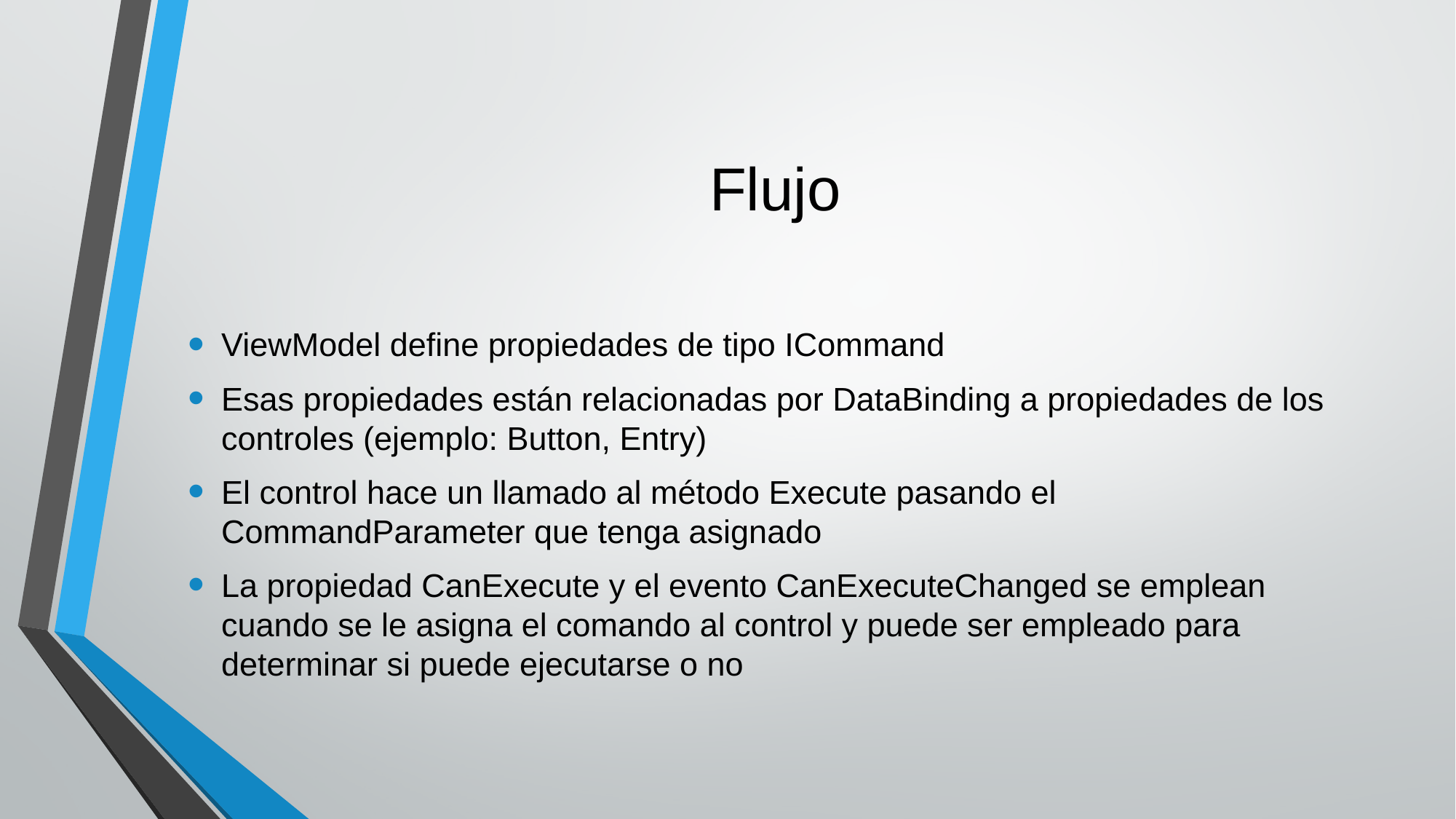

# Flujo
ViewModel define propiedades de tipo ICommand
Esas propiedades están relacionadas por DataBinding a propiedades de los controles (ejemplo: Button, Entry)
El control hace un llamado al método Execute pasando el CommandParameter que tenga asignado
La propiedad CanExecute y el evento CanExecuteChanged se emplean cuando se le asigna el comando al control y puede ser empleado para determinar si puede ejecutarse o no